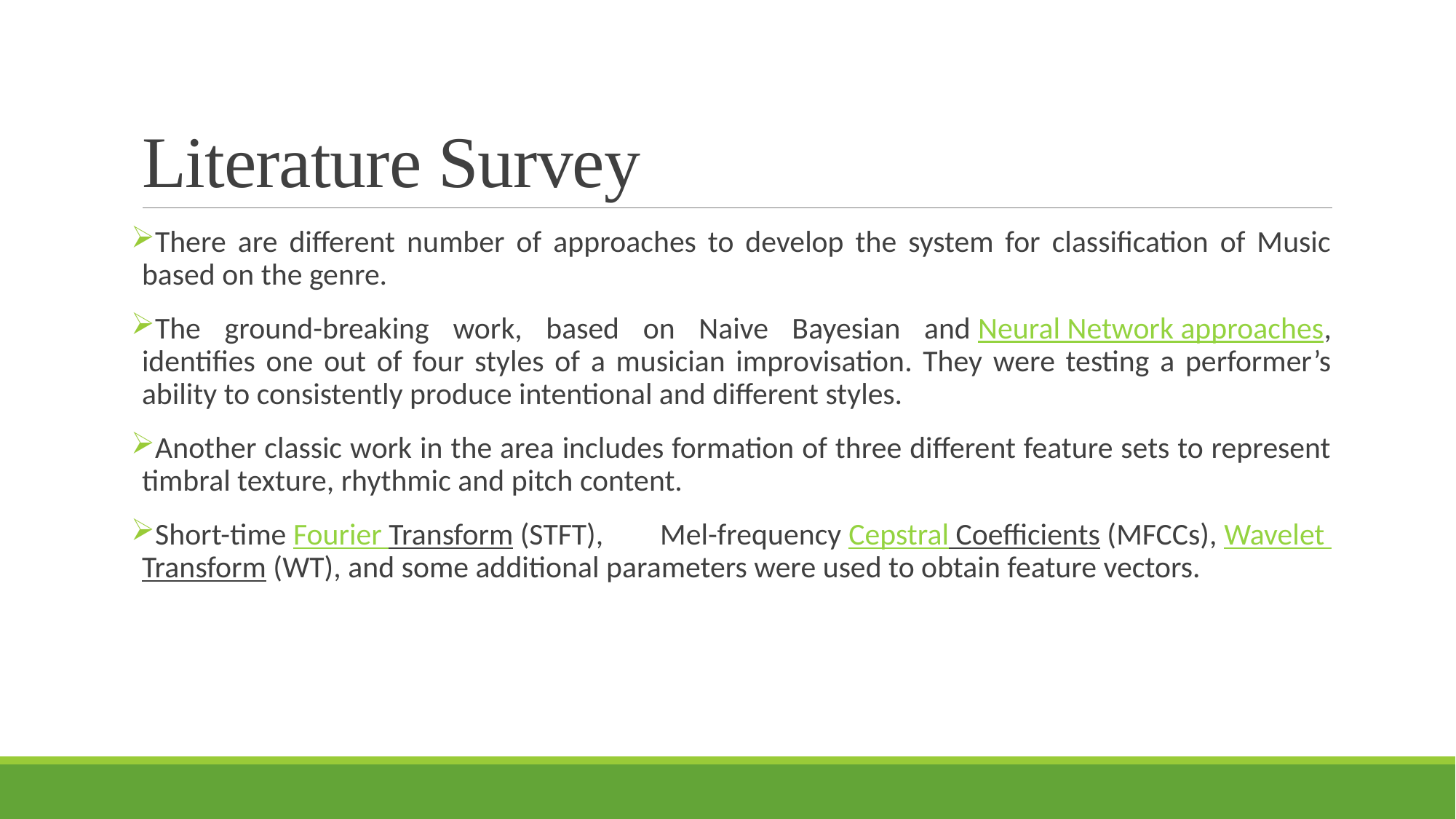

# Literature Survey
There are different number of approaches to develop the system for classification of Music based on the genre.
The ground-breaking work, based on Naive Bayesian and Neural Network approaches, identifies one out of four styles of a musician improvisation. They were testing a performer’s ability to consistently produce intentional and different styles.
Another classic work in the area includes formation of three different feature sets to represent timbral texture, rhythmic and pitch content.
Short-time Fourier Transform (STFT), Mel-frequency Cepstral Coefficients (MFCCs), Wavelet Transform (WT), and some additional parameters were used to obtain feature vectors.